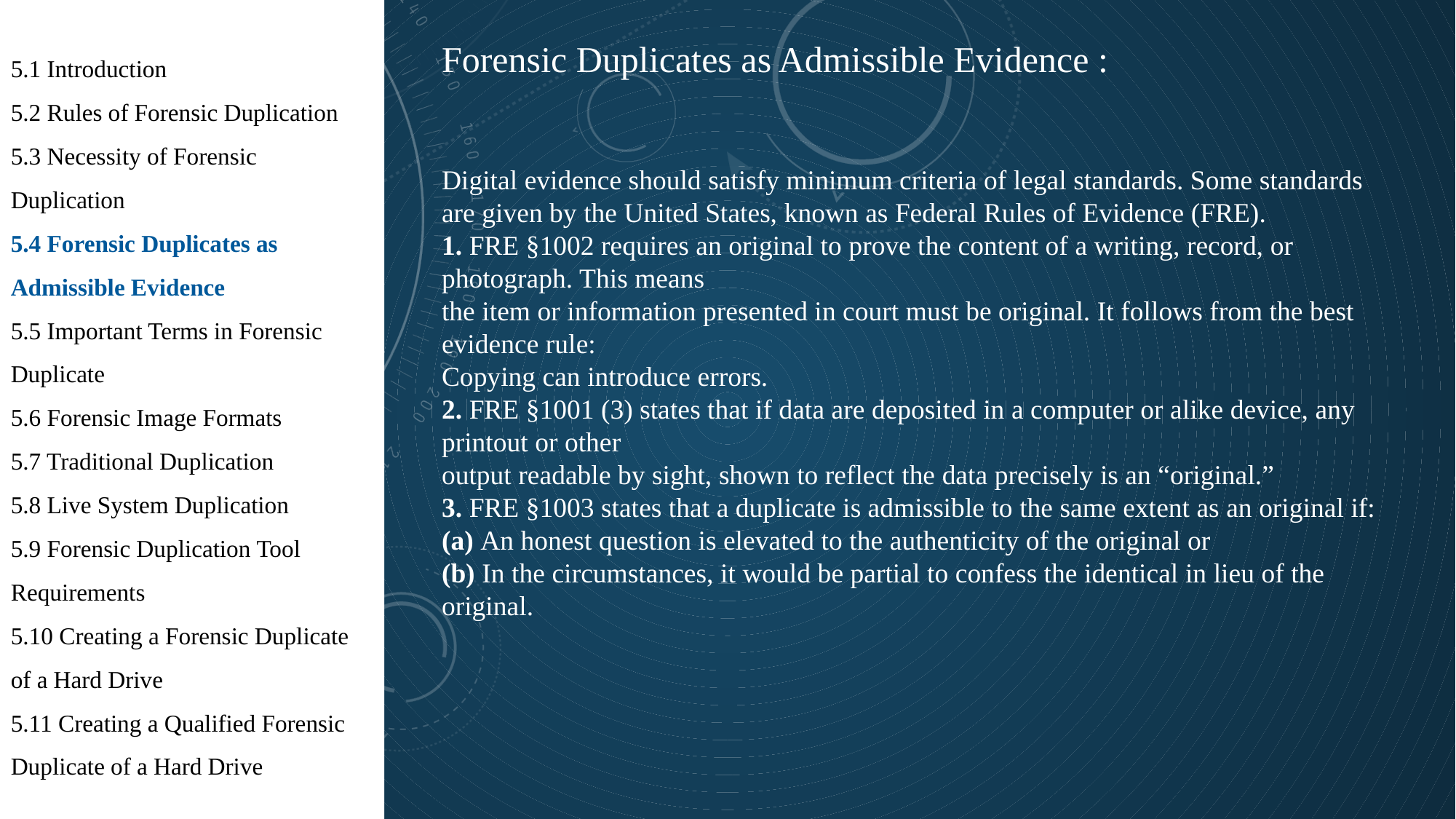

5.1 Introduction
5.2 Rules of Forensic Duplication
5.3 Necessity of Forensic Duplication
5.4 Forensic Duplicates as Admissible Evidence
5.5 Important Terms in Forensic Duplicate
5.6 Forensic Image Formats
5.7 Traditional Duplication
5.8 Live System Duplication
5.9 Forensic Duplication Tool Requirements
5.10 Creating a Forensic Duplicate of a Hard Drive
5.11 Creating a Qualified Forensic Duplicate of a Hard Drive
Forensic Duplicates as Admissible Evidence :
Digital evidence should satisfy minimum criteria of legal standards. Some standards are given by the United States, known as Federal Rules of Evidence (FRE).
1. FRE §1002 requires an original to prove the content of a writing, record, or photograph. This means
the item or information presented in court must be original. It follows from the best evidence rule:
Copying can introduce errors.
2. FRE §1001 (3) states that if data are deposited in a computer or alike device, any printout or other
output readable by sight, shown to reflect the data precisely is an “original.”
3. FRE §1003 states that a duplicate is admissible to the same extent as an original if:
(a) An honest question is elevated to the authenticity of the original or
(b) In the circumstances, it would be partial to confess the identical in lieu of the original.